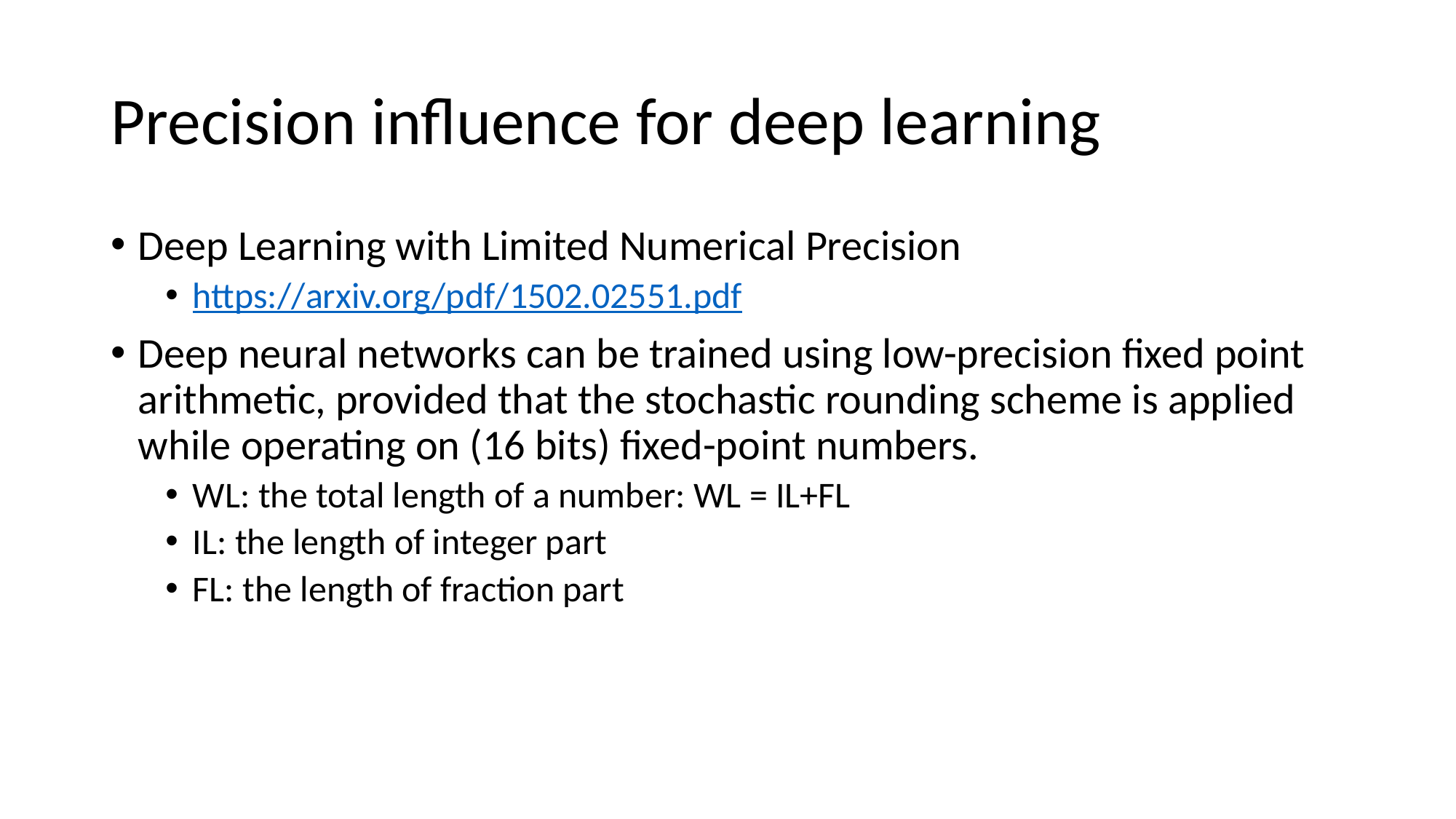

# Precision influence for deep learning
Deep Learning with Limited Numerical Precision
https://arxiv.org/pdf/1502.02551.pdf
Deep neural networks can be trained using low-precision fixed point arithmetic, provided that the stochastic rounding scheme is applied while operating on (16 bits) fixed-point numbers.
WL: the total length of a number: WL = IL+FL
IL: the length of integer part
FL: the length of fraction part